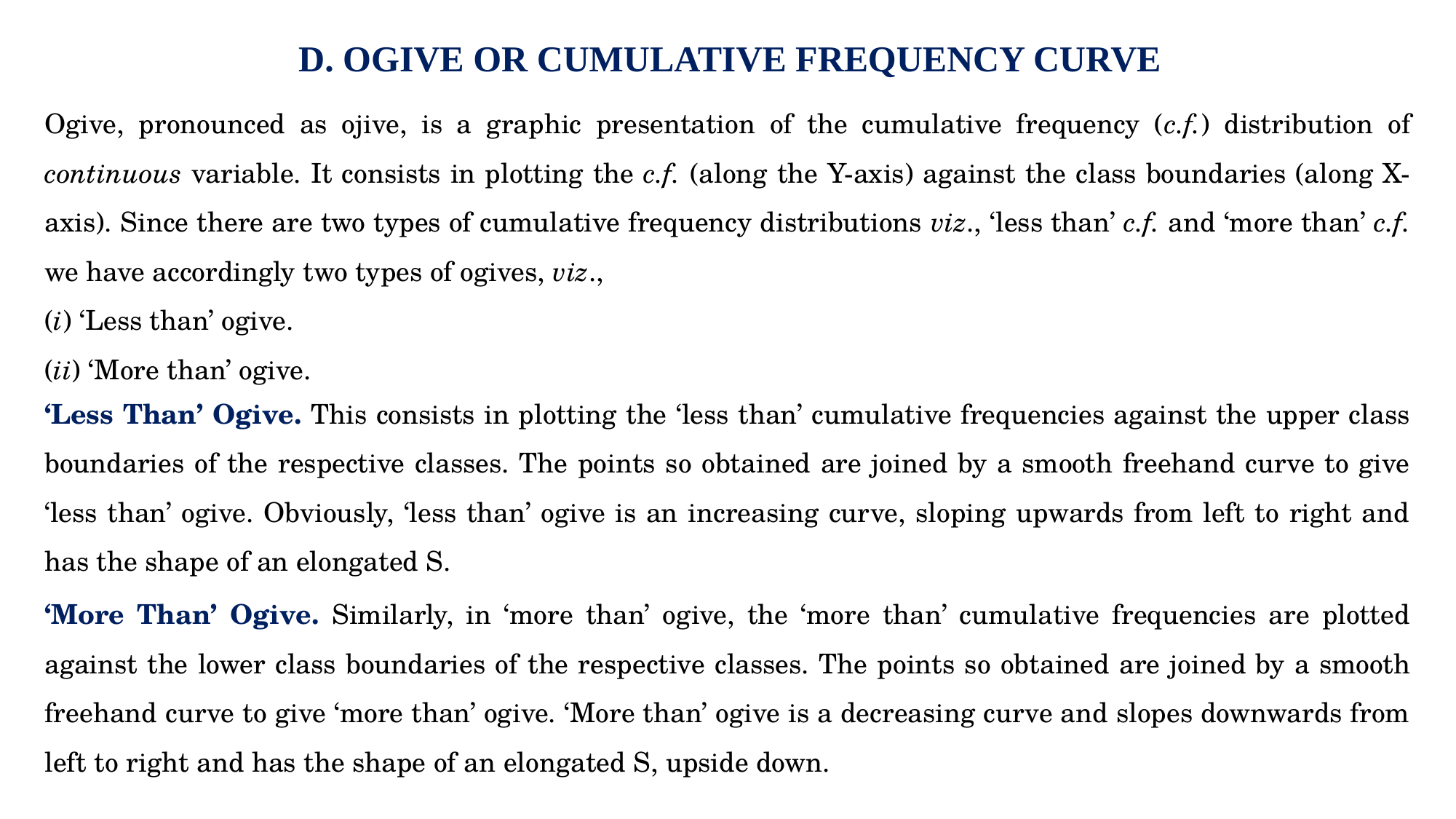

D. OGIVE OR CUMULATIVE FREQUENCY CURVE
Ogive, pronounced as ojive, is a graphic presentation of the cumulative frequency (c.f.) distribution of continuous variable. It consists in plotting the c.f. (along the Y-axis) against the class boundaries (along X-axis). Since there are two types of cumulative frequency distributions viz., ‘less than’ c.f. and ‘more than’ c.f. we have accordingly two types of ogives, viz.,
(i) ‘Less than’ ogive.
(ii) ‘More than’ ogive.
‘Less Than’ Ogive. This consists in plotting the ‘less than’ cumulative frequencies against the upper class boundaries of the respective classes. The points so obtained are joined by a smooth freehand curve to give ‘less than’ ogive. Obviously, ‘less than’ ogive is an increasing curve, sloping upwards from left to right and has the shape of an elongated S.
‘More Than’ Ogive. Similarly, in ‘more than’ ogive, the ‘more than’ cumulative frequencies are plotted against the lower class boundaries of the respective classes. The points so obtained are joined by a smooth freehand curve to give ‘more than’ ogive. ‘More than’ ogive is a decreasing curve and slopes downwards from left to right and has the shape of an elongated S, upside down.